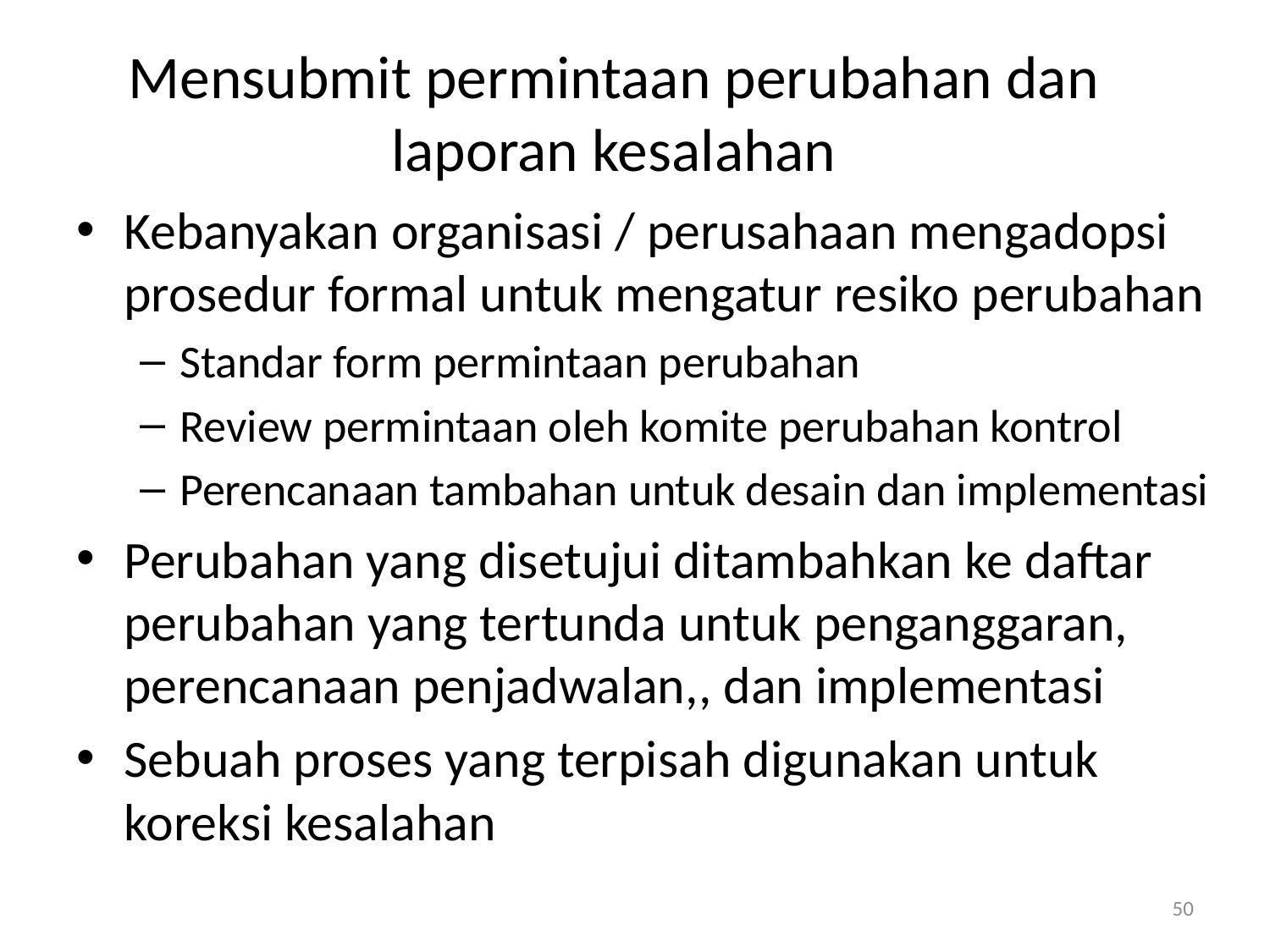

# Mensubmit permintaan perubahan dan laporan kesalahan
Kebanyakan organisasi / perusahaan mengadopsi prosedur formal untuk mengatur resiko perubahan
Standar form permintaan perubahan
Review permintaan oleh komite perubahan kontrol
Perencanaan tambahan untuk desain dan implementasi
Perubahan yang disetujui ditambahkan ke daftar perubahan yang tertunda untuk penganggaran, perencanaan penjadwalan,, dan implementasi
Sebuah proses yang terpisah digunakan untuk koreksi kesalahan
50